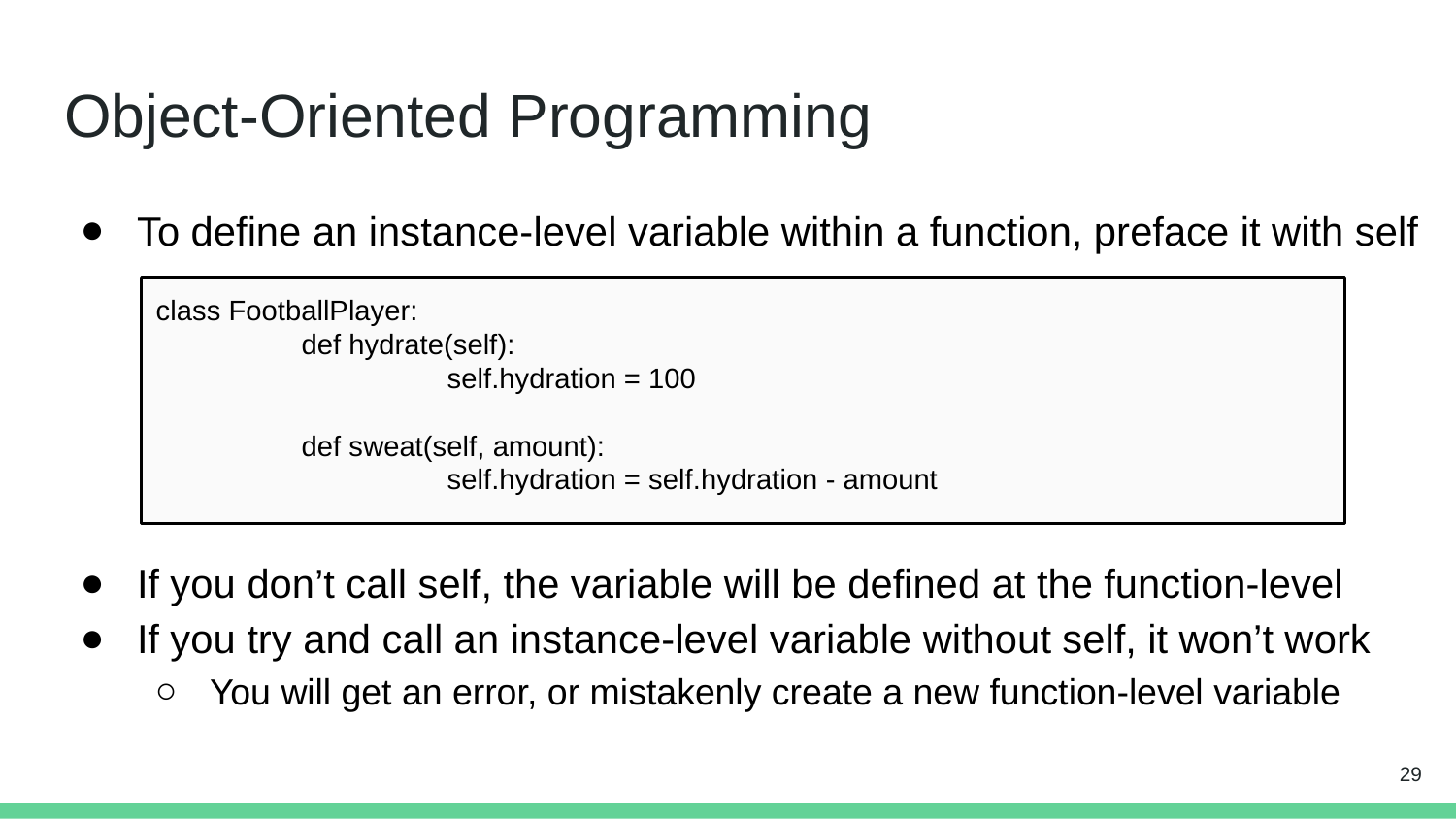

# Object-Oriented Programming
To define an instance-level variable within a function, preface it with self

If you don’t call self, the variable will be defined at the function-level
If you try and call an instance-level variable without self, it won’t work
You will get an error, or mistakenly create a new function-level variable

class FootballPlayer:
	def hydrate(self):
		self.hydration = 100

	def sweat(self, amount):
		self.hydration = self.hydration - amount

29